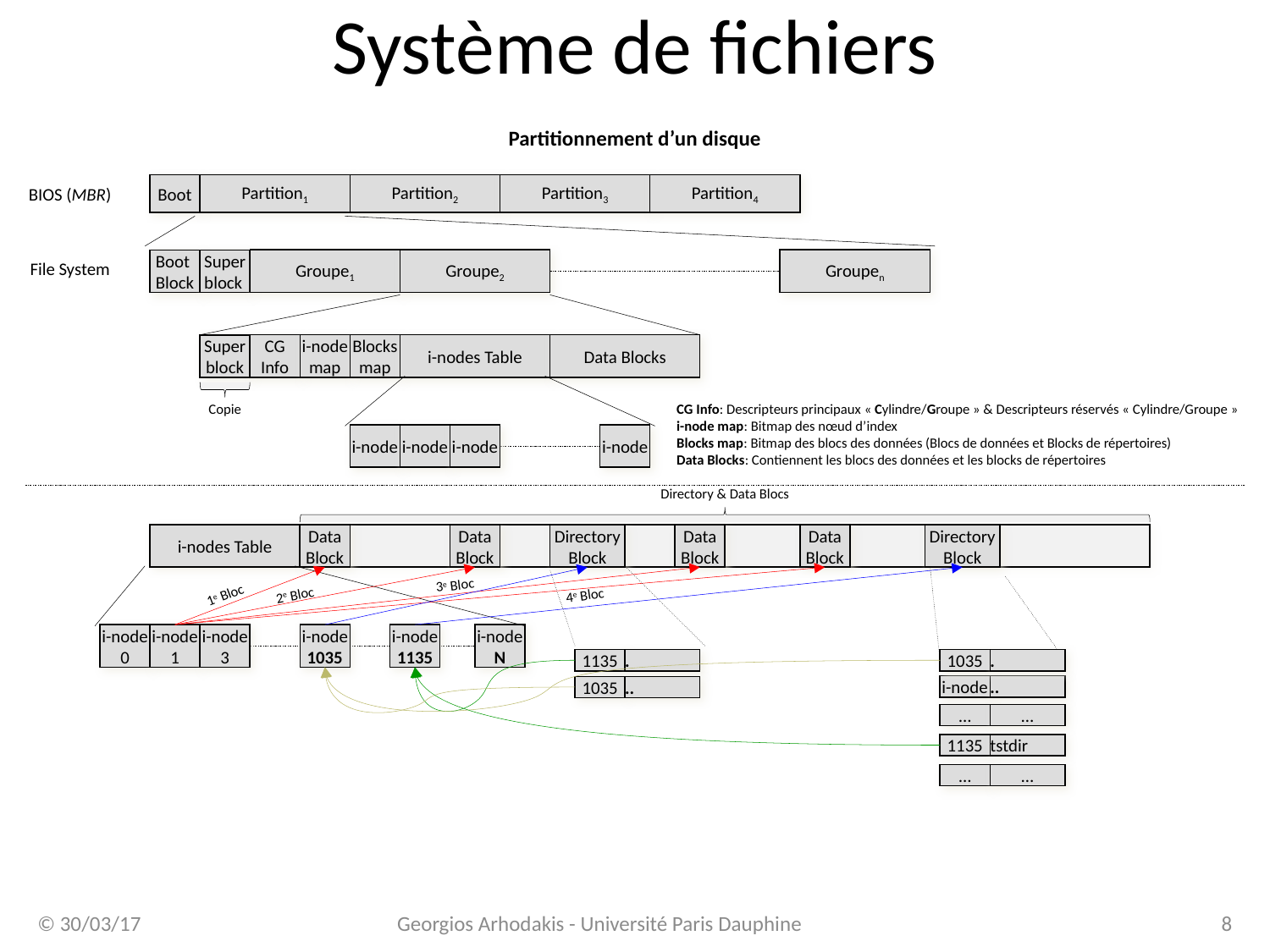

# Système de fichiers

Partitionnement d’un disque
Boot
Partition1
Partition2
Partition3
Partition4
BIOS (MBR)
Groupe1
Groupe2
Groupen
Boot Block
Super block
File System
Super block
CG Info
i-node map
Blocks map
i-nodes Table
Data Blocks

Copie
CG Info: Descripteurs principaux « Cylindre/Groupe » & Descripteurs réservés « Cylindre/Groupe »
i-node map: Bitmap des nœud d’index
Blocks map: Bitmap des blocs des données (Blocs de données et Blocks de répertoires)
Data Blocks: Contiennent les blocs des données et les blocks de répertoires
i-node
i-node
i-node
i-node
Directory & Data Blocs
i-nodes Table
Data Block

Data Block
Directory Block
Data Block
Data Block
Directory Block
3e Bloc
1e Bloc
2e Bloc
4e Bloc
i-node 0
i-node 1
i-node 3
i-node 1035
i-node 1135
i-node N
1135
.
1035
.
i-node
..
1035
..
…
…
1135
tstdir
…
…
© 30/03/17
Georgios Arhodakis - Université Paris Dauphine
8